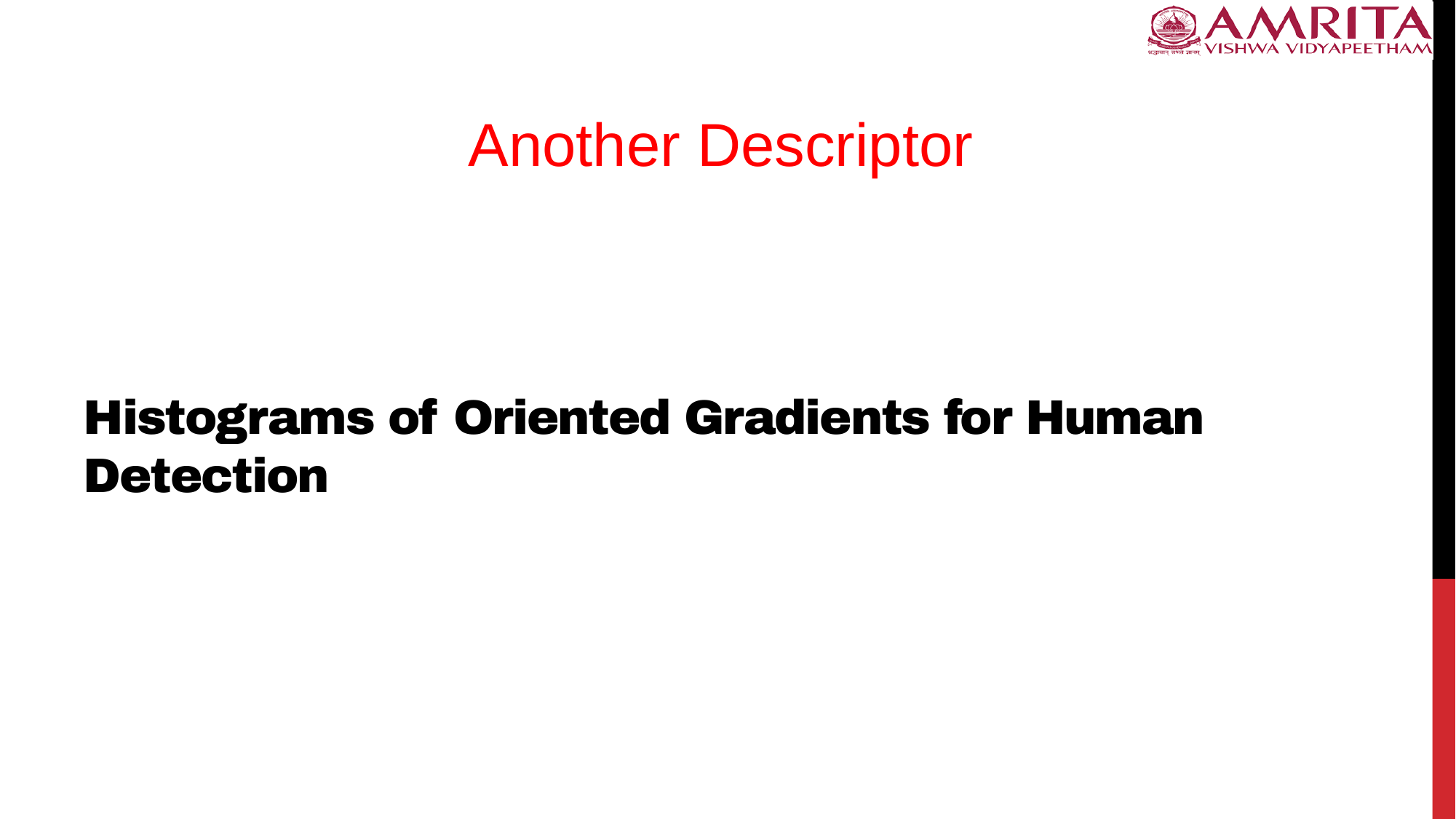

Another Descriptor
# Histograms of Oriented Gradients for Human Detection